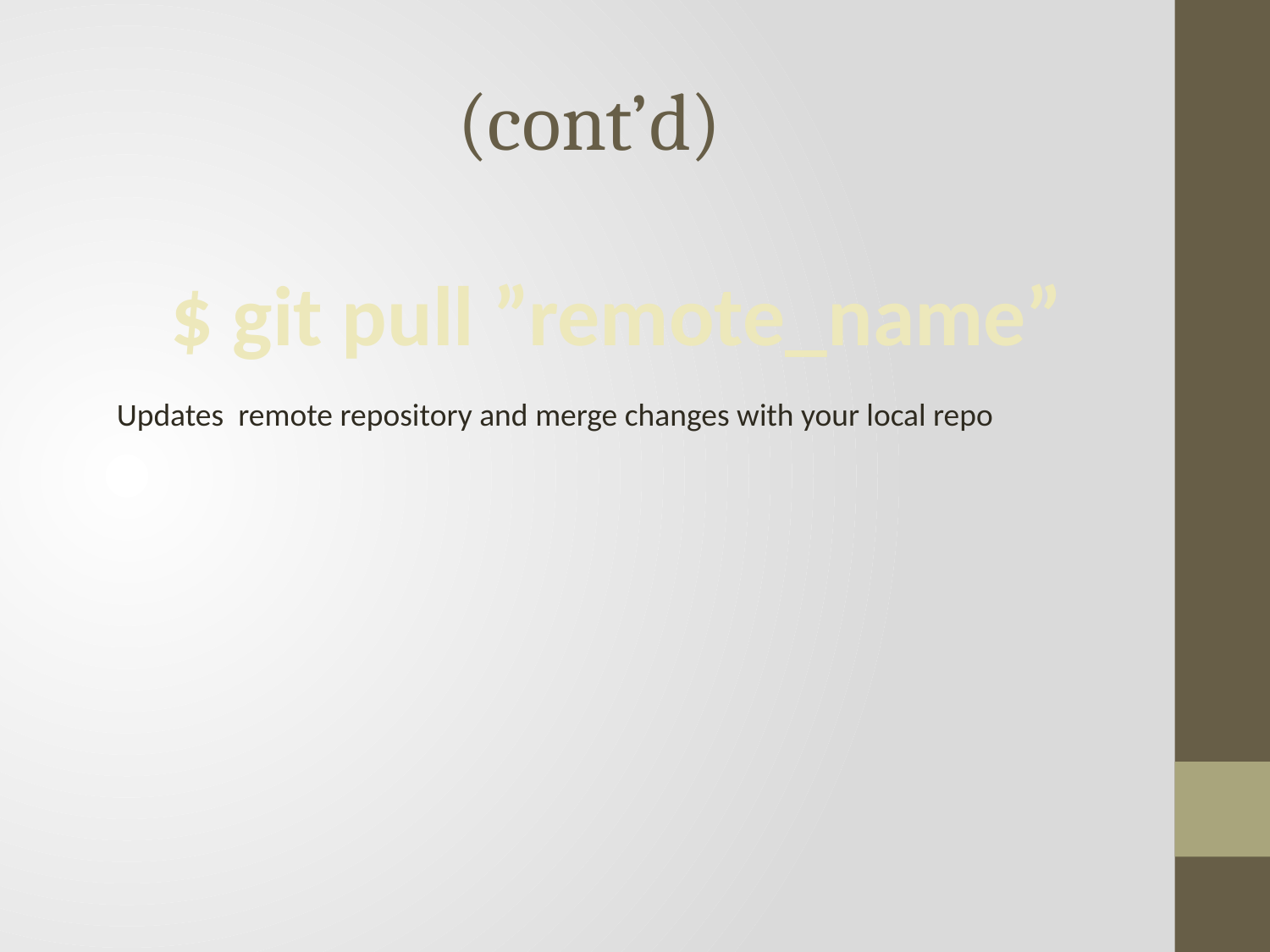

# (cont’d)

$ git pull ”remote_name”
Updates  remote repository and merge changes with your local repo